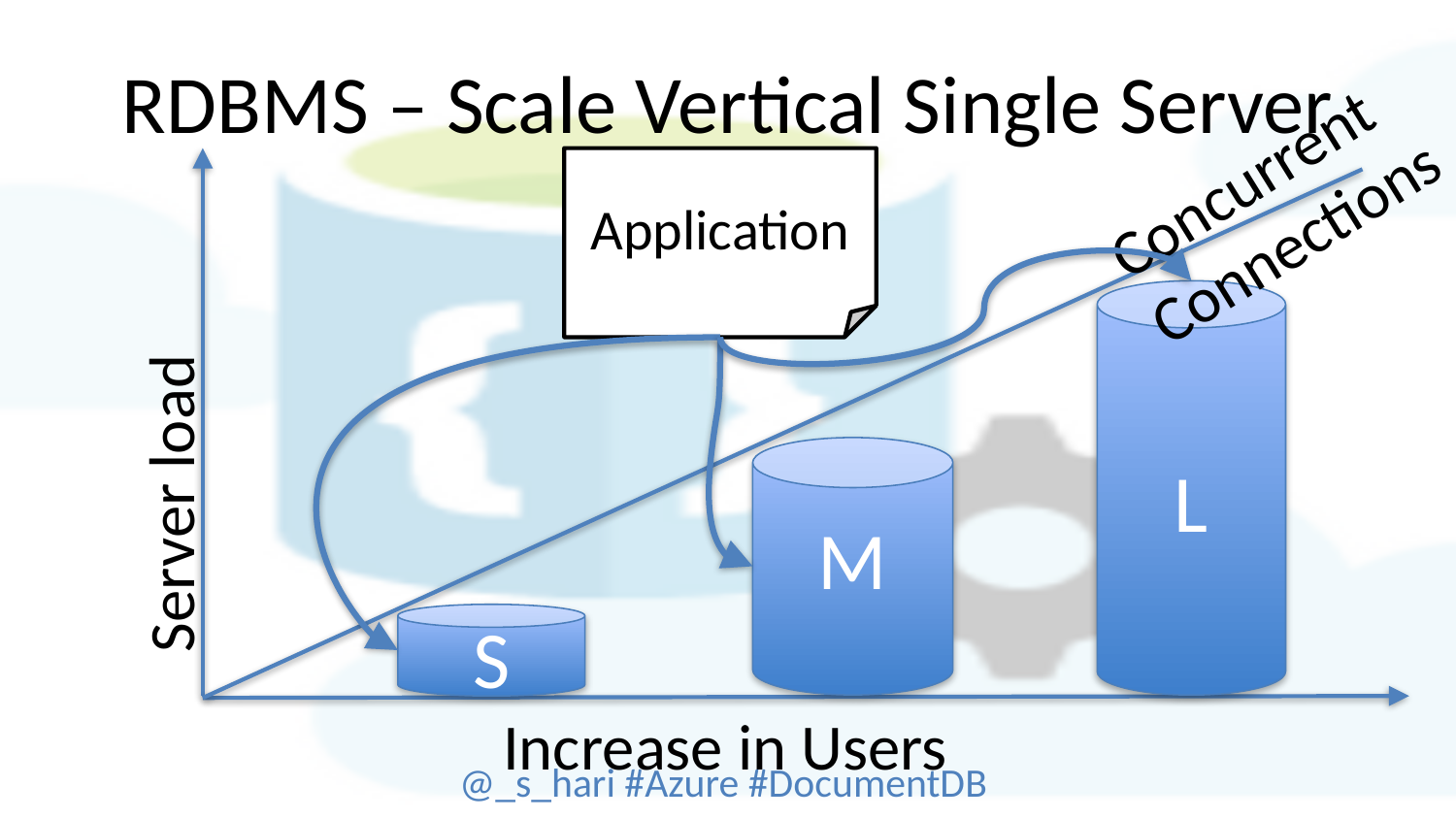

# RDBMS – Scale Vertical Single Server
Concurrent Connections
Application
L
Server load
M

S
Increase in Users
@_s_hari #Azure #DocumentDB